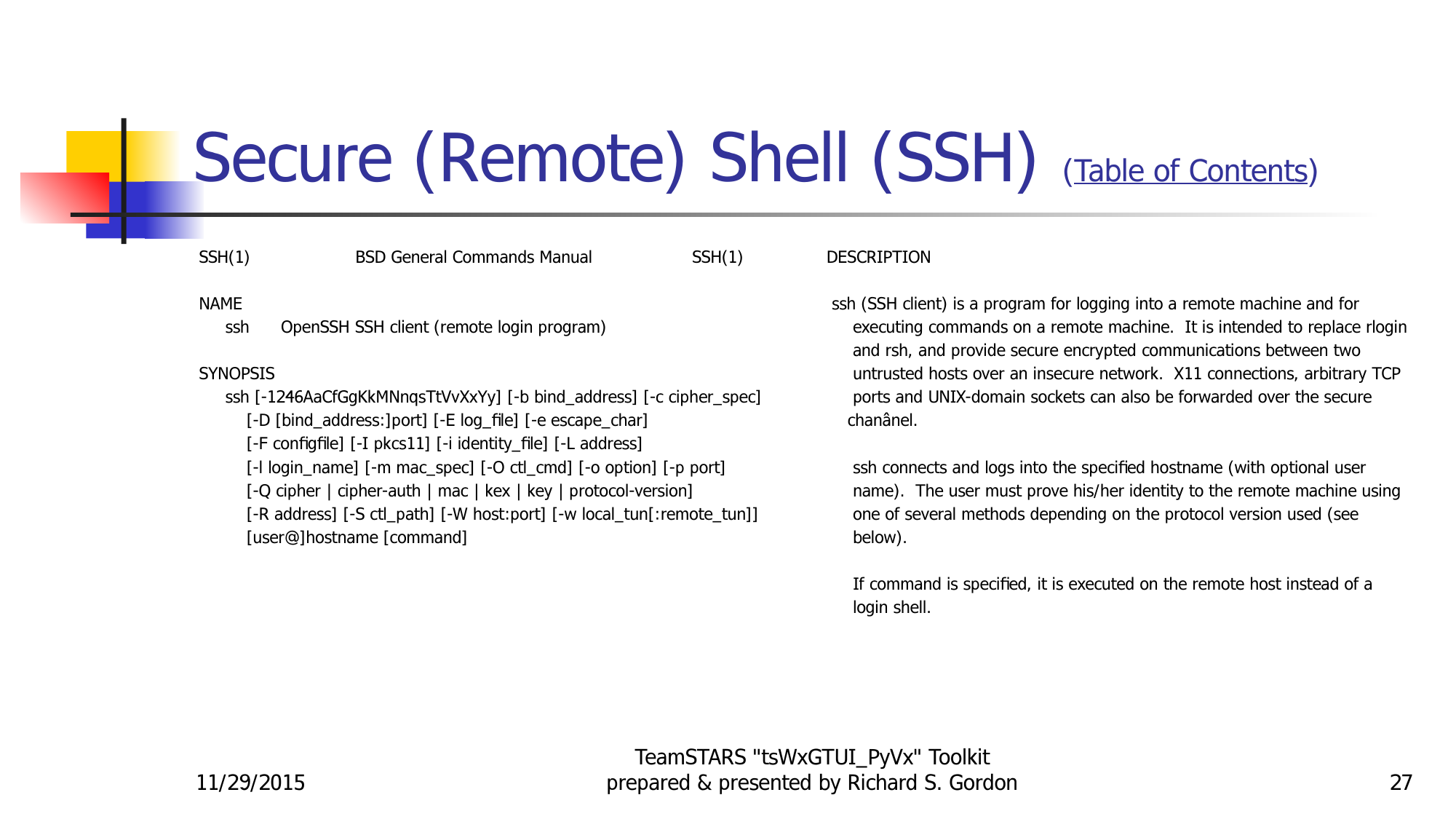

# Secure (Remote) Shell (SSH) (Table of Contents)
SSH(1)                    BSD General Commands Manual                   SSH(1)

NAME
     ssh      OpenSSH SSH client (remote login program)

SYNOPSIS
     ssh [-1246AaCfGgKkMNnqsTtVvXxYy] [-b bind_address] [-c cipher_spec]
         [-D [bind_address:]port] [-E log_file] [-e escape_char]
         [-F configfile] [-I pkcs11] [-i identity_file] [-L address]
         [-l login_name] [-m mac_spec] [-O ctl_cmd] [-o option] [-p port]
         [-Q cipher | cipher-auth | mac | kex | key | protocol-version]
         [-R address] [-S ctl_path] [-W host:port] [-w local_tun[:remote_tun]]
         [user@]hostname [command]

DESCRIPTION

 ssh (SSH client) is a program for logging into a remote machine and for
     executing commands on a remote machine.  It is intended to replace rlogin
     and rsh, and provide secure encrypted communications between two
     untrusted hosts over an insecure network.  X11 connections, arbitrary TCP
     ports and UNIX-domain sockets can also be forwarded over the secure
    chanânel.

     ssh connects and logs into the specified hostname (with optional user
     name).  The user must prove his/her identity to the remote machine using
     one of several methods depending on the protocol version used (see
     below).

     If command is specified, it is executed on the remote host instead of a
     login shell.
11/29/2015
TeamSTARS "tsWxGTUI_PyVx" Toolkit prepared & presented by Richard S. Gordon
27